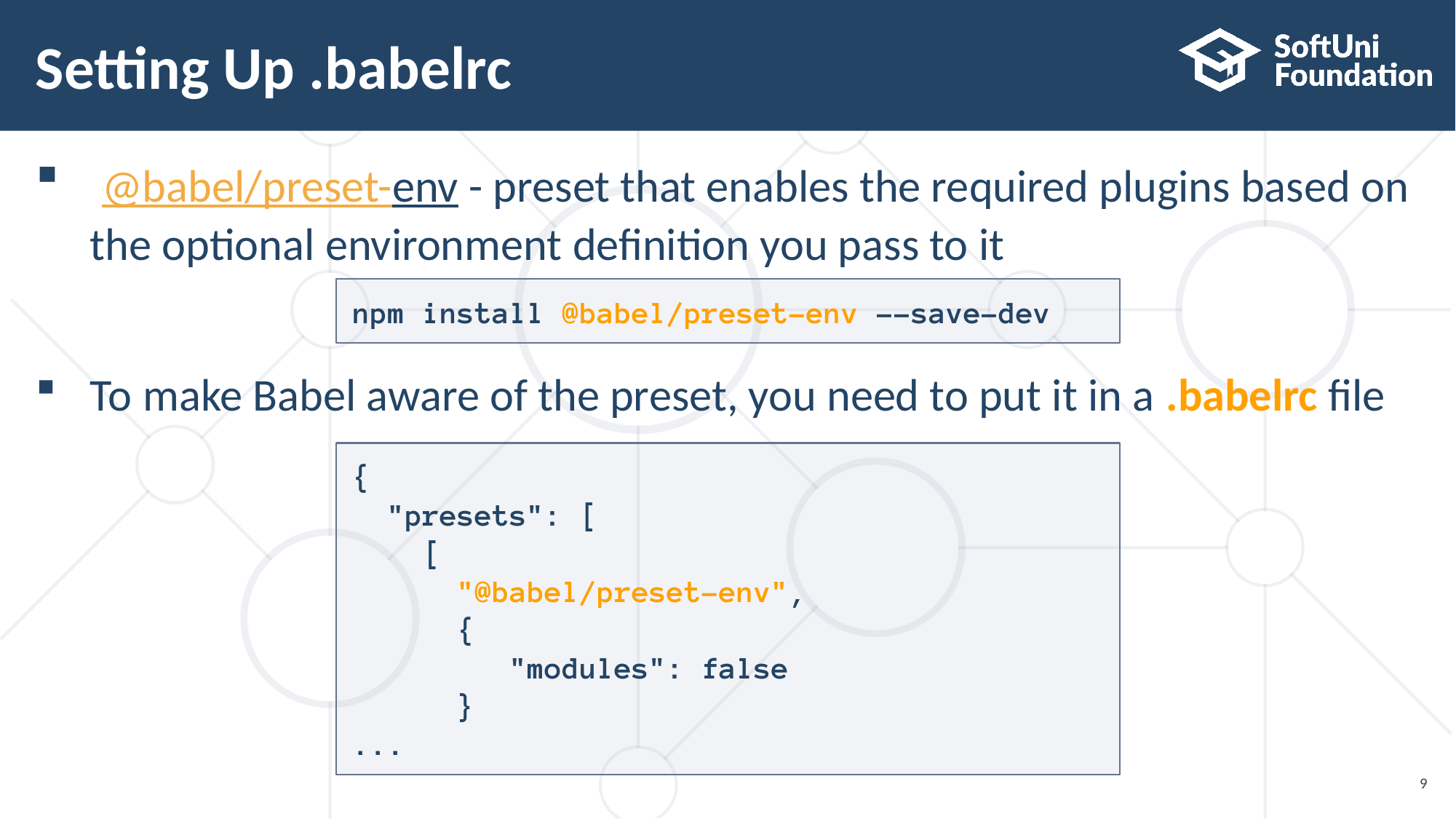

# Setting Up .babelrc
 @babel/preset-env - preset that enables the required plugins based on the optional environment definition you pass to it

To make Babel aware of the preset, you need to put it in a .babelrc file
npm install @babel/preset-env --save-dev
{
  "presets": [
    [
      "@babel/preset-env",
      {
         "modules": false
      }
...
9